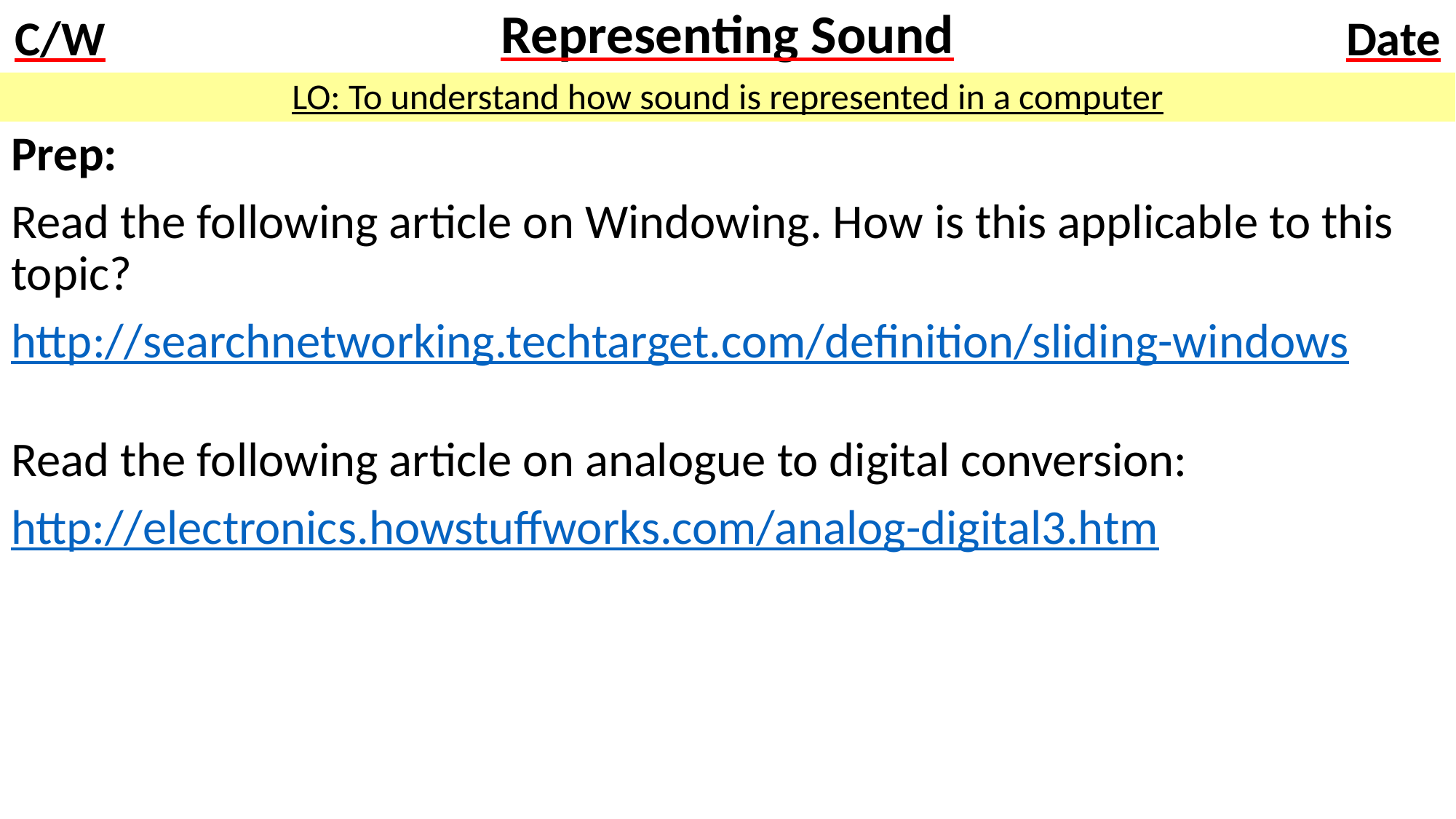

# Representing Sound
LO: To understand how sound is represented in a computer
Prep:
Read the following article on Windowing. How is this applicable to this topic?
http://searchnetworking.techtarget.com/definition/sliding-windows

Read the following article on analogue to digital conversion:
http://electronics.howstuffworks.com/analog-digital3.htm